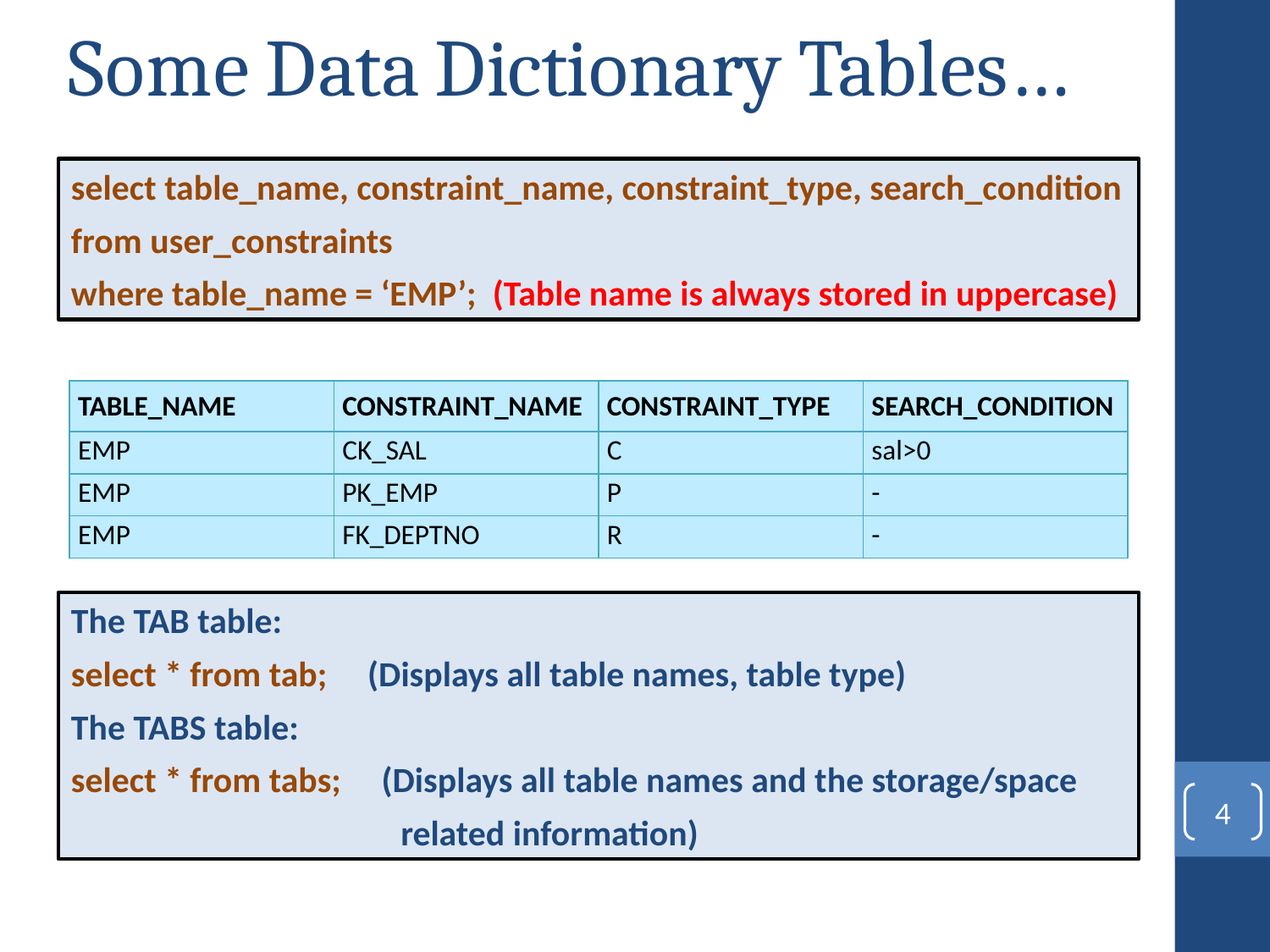

# Some Data Dictionary Tables…
select table_name, constraint_name, constraint_type, search_condition
from user_constraints
where table_name = ‘EMP’;  (Table name is always stored in uppercase)
| TABLE\_NAME | CONSTRAINT\_NAME | CONSTRAINT\_TYPE | SEARCH\_CONDITION |
| --- | --- | --- | --- |
| EMP | CK\_SAL | C | sal>0 |
| EMP | PK\_EMP | P | - |
| EMP | FK\_DEPTNO | R | - |
The TAB table:
select * from tab;     (Displays all table names, table type)
The TABS table:
select * from tabs;     (Displays all table names and the storage/space
                                         related information)
4